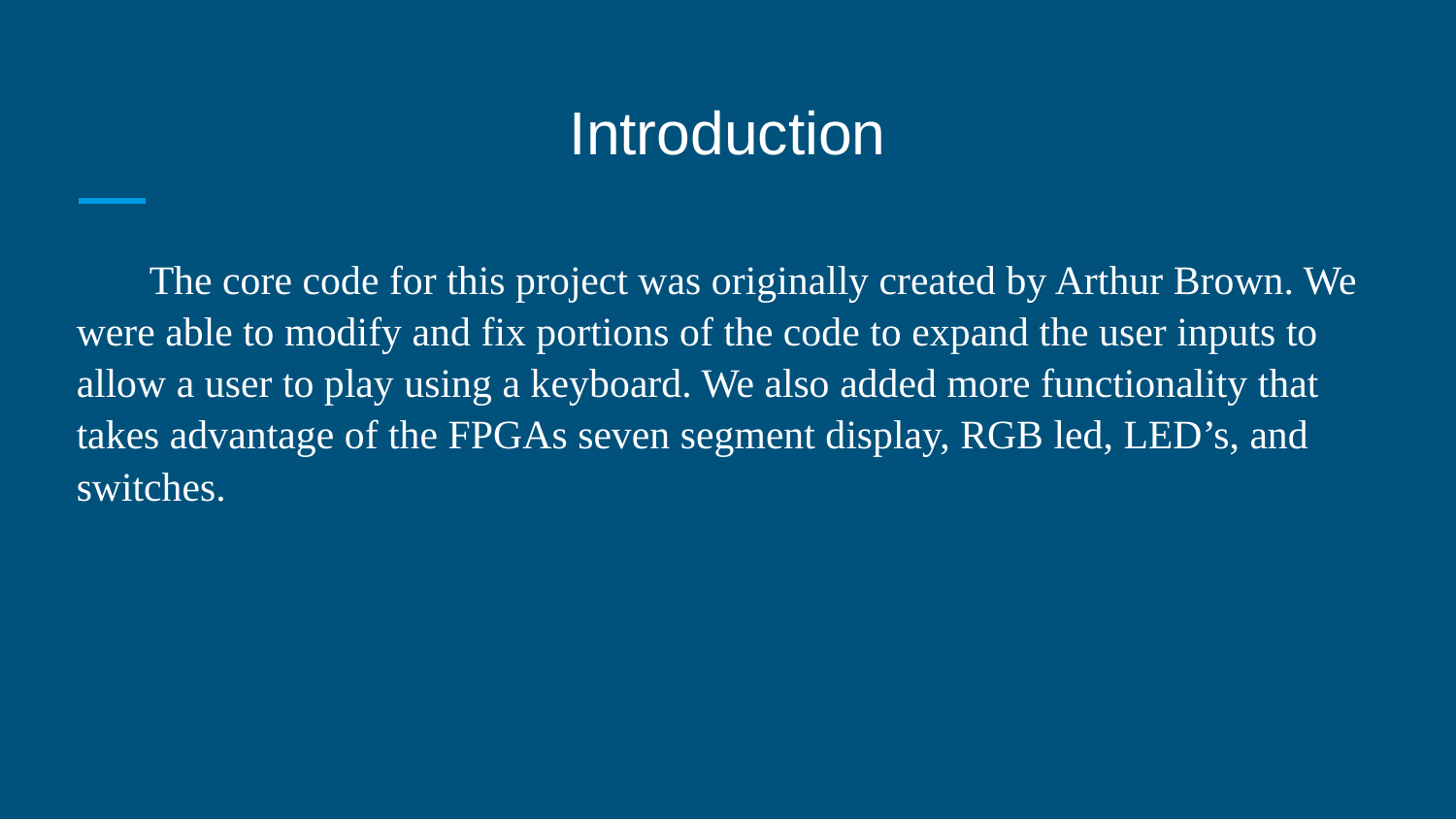

# Introduction
The core code for this project was originally created by Arthur Brown. We were able to modify and fix portions of the code to expand the user inputs to allow a user to play using a keyboard. We also added more functionality that takes advantage of the FPGAs seven segment display, RGB led, LED’s, and switches.